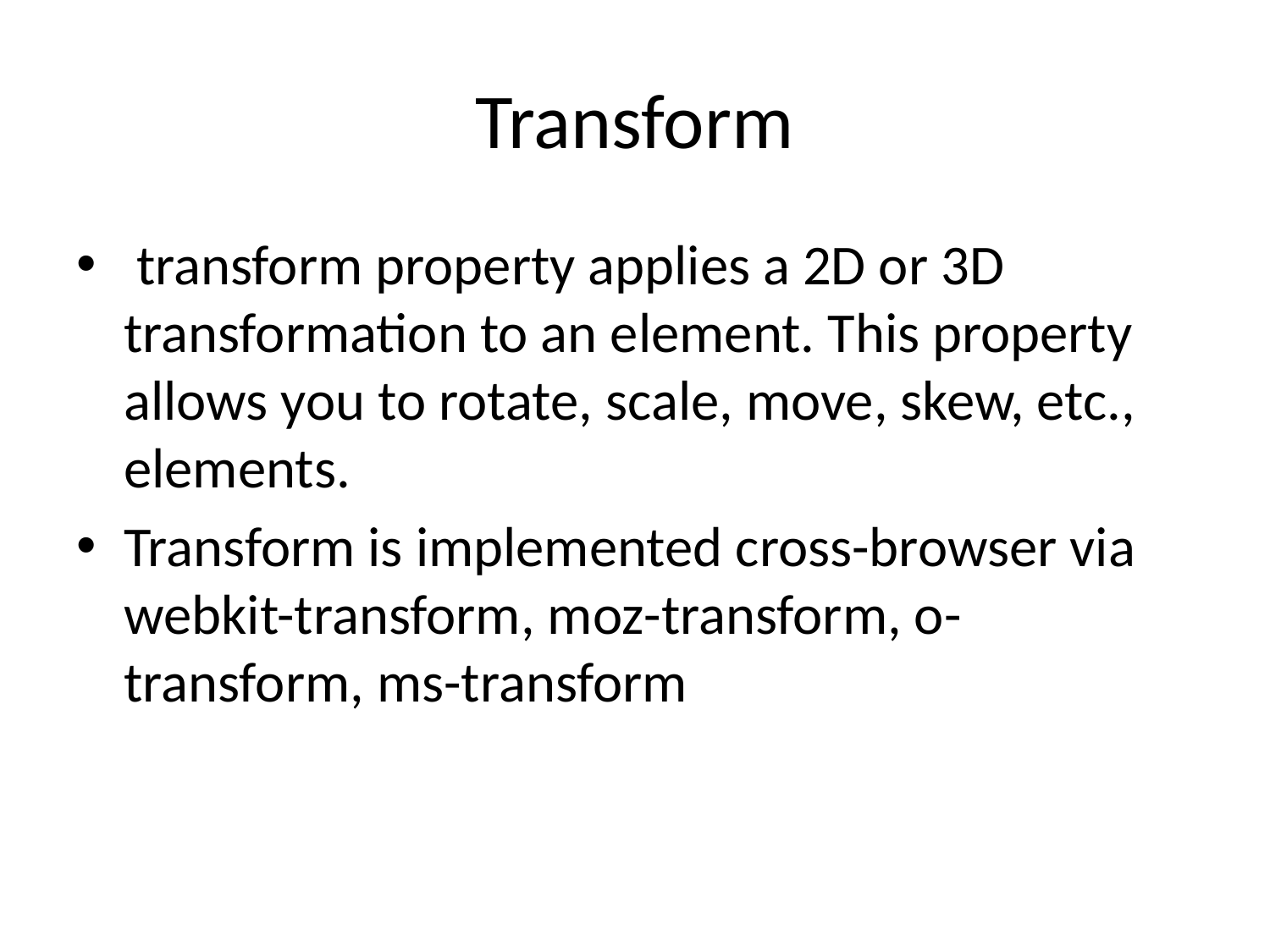

# Transform
 transform property applies a 2D or 3D transformation to an element. This property allows you to rotate, scale, move, skew, etc., elements.
Transform is implemented cross-browser via webkit-transform, moz-transform, o-transform, ms-transform